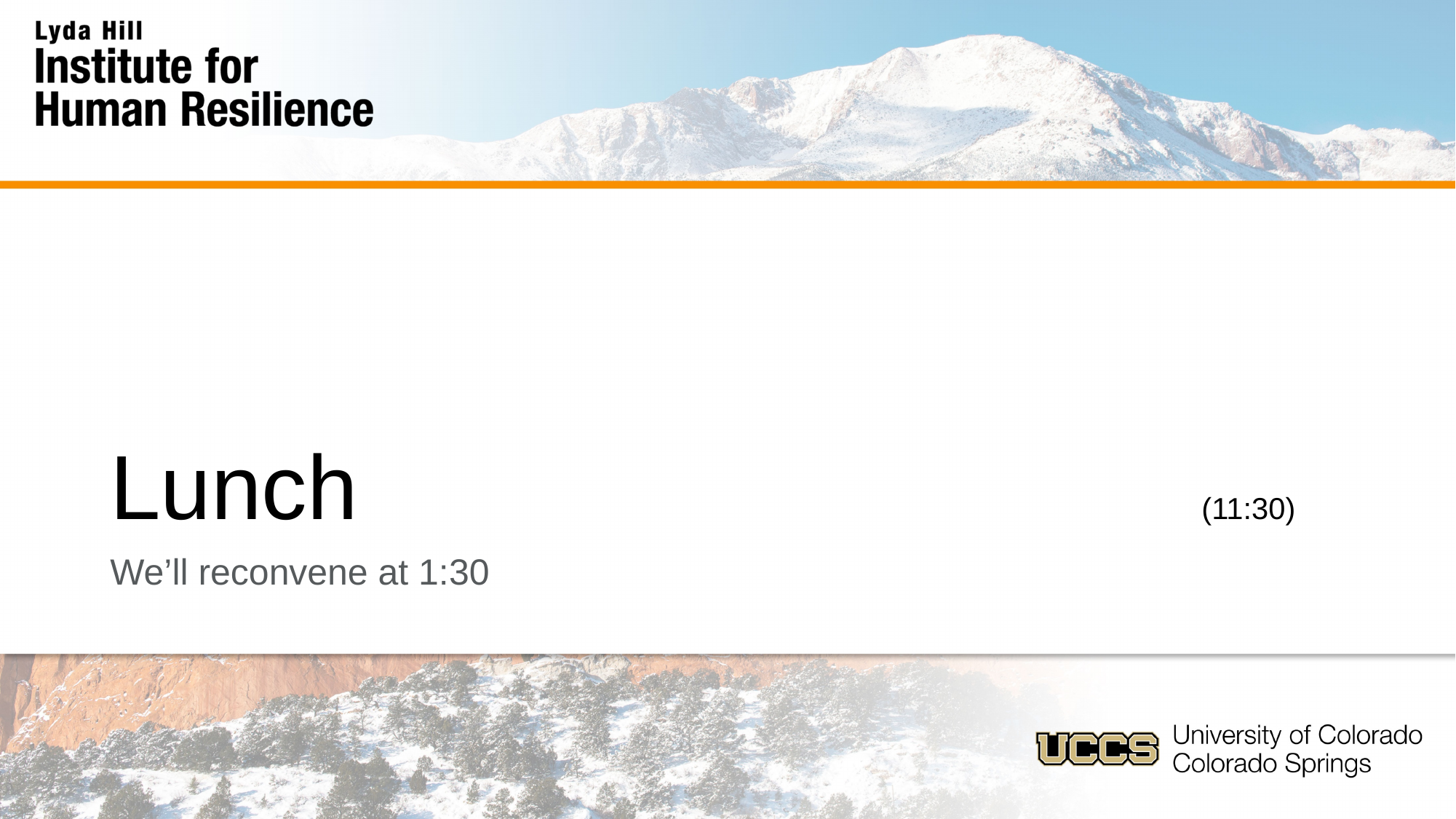

# Lunch								(11:30)
We’ll reconvene at 1:30